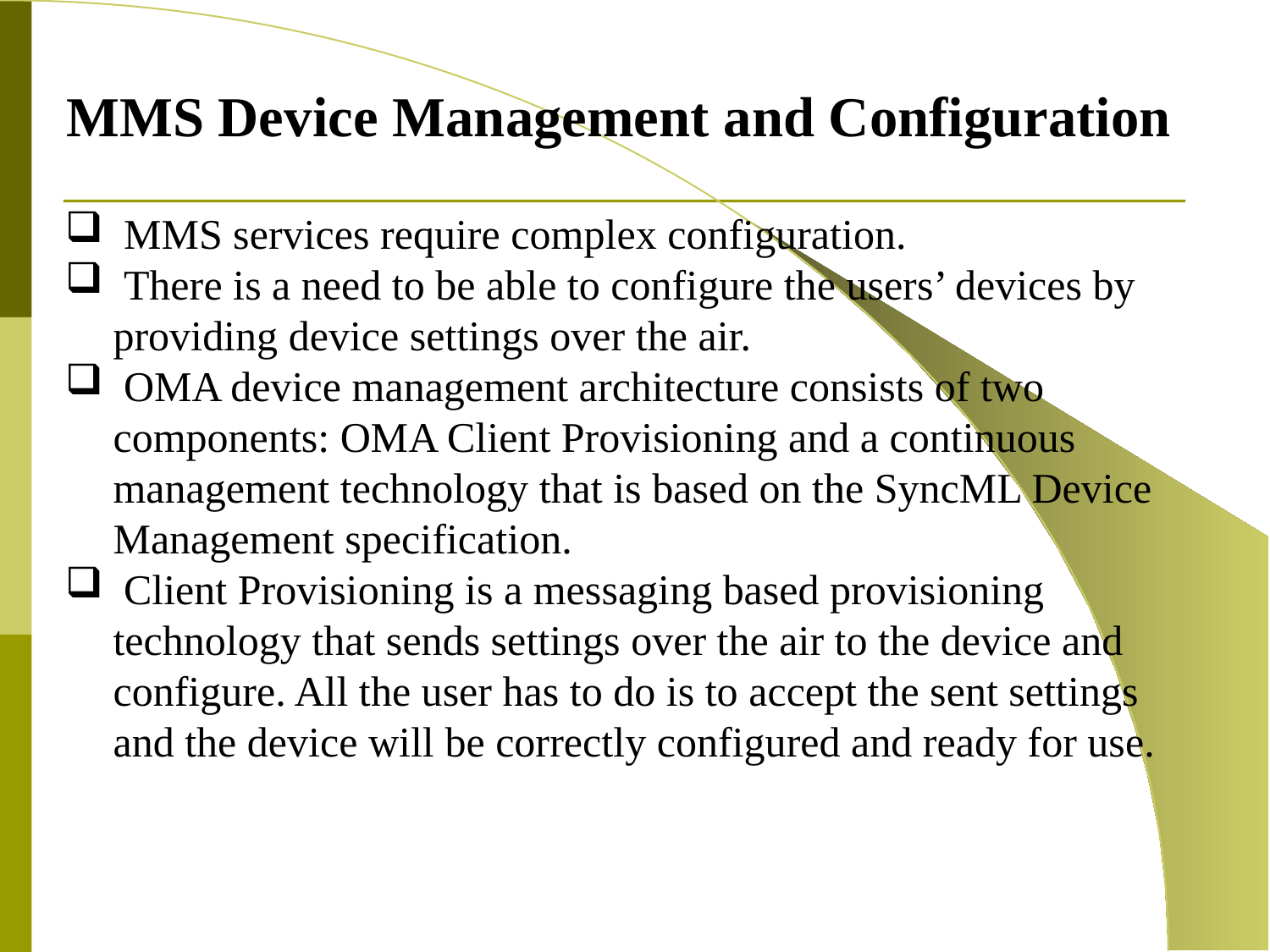

MMS Device Management and Configuration
 MMS services require complex configuration.
 There is a need to be able to configure the users’ devices by providing device settings over the air.
 OMA device management architecture consists of two components: OMA Client Provisioning and a continuous management technology that is based on the SyncML Device Management specification.
 Client Provisioning is a messaging based provisioning technology that sends settings over the air to the device and configure. All the user has to do is to accept the sent settings and the device will be correctly configured and ready for use.